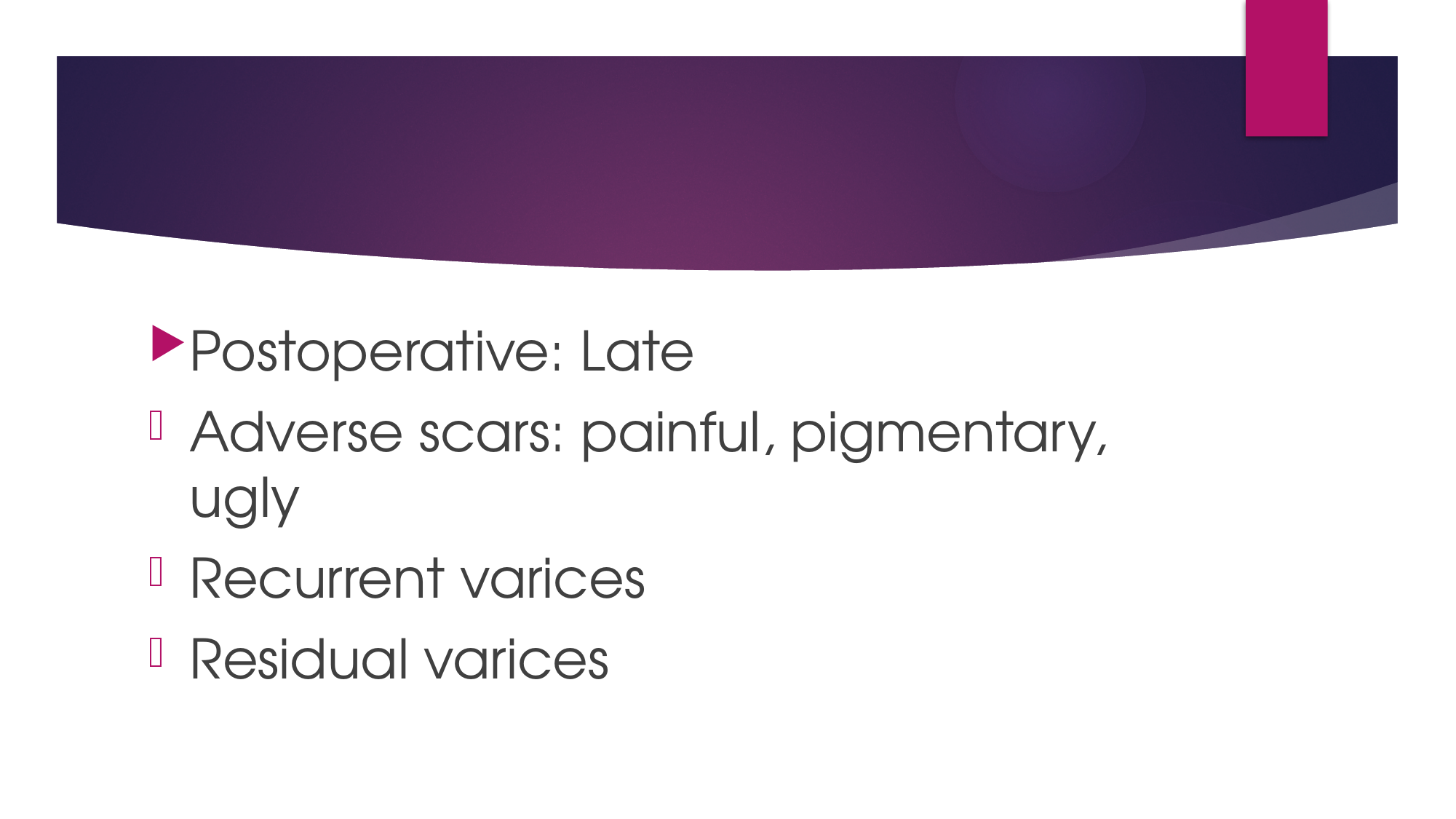

#
Postoperative: Late
Adverse scars: painful, pigmentary, ugly
Recurrent varices
Residual varices